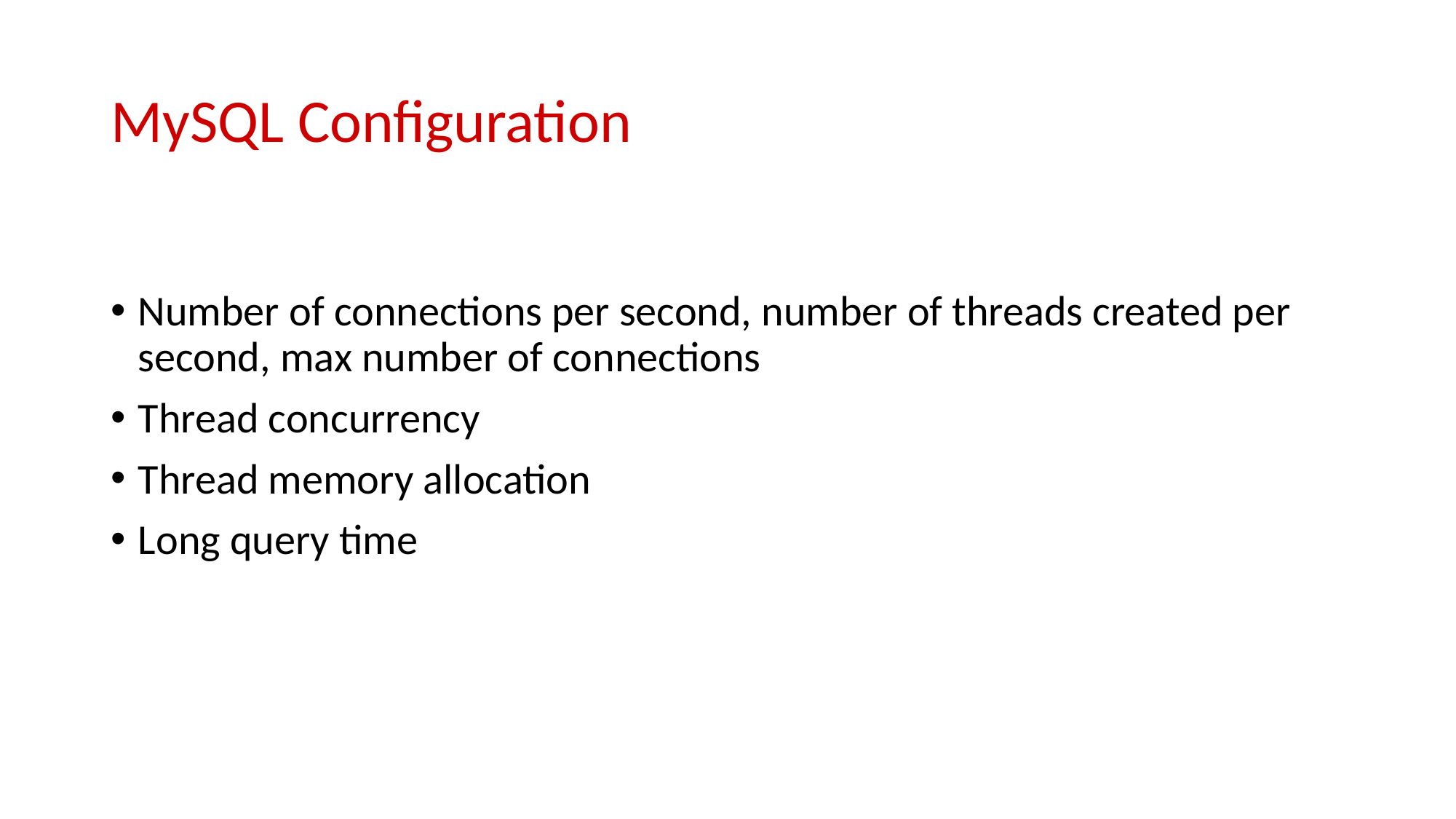

# MySQL Configuration

Number of connections per second, number of threads created per second, max number of connections
Thread concurrency
Thread memory allocation
Long query time